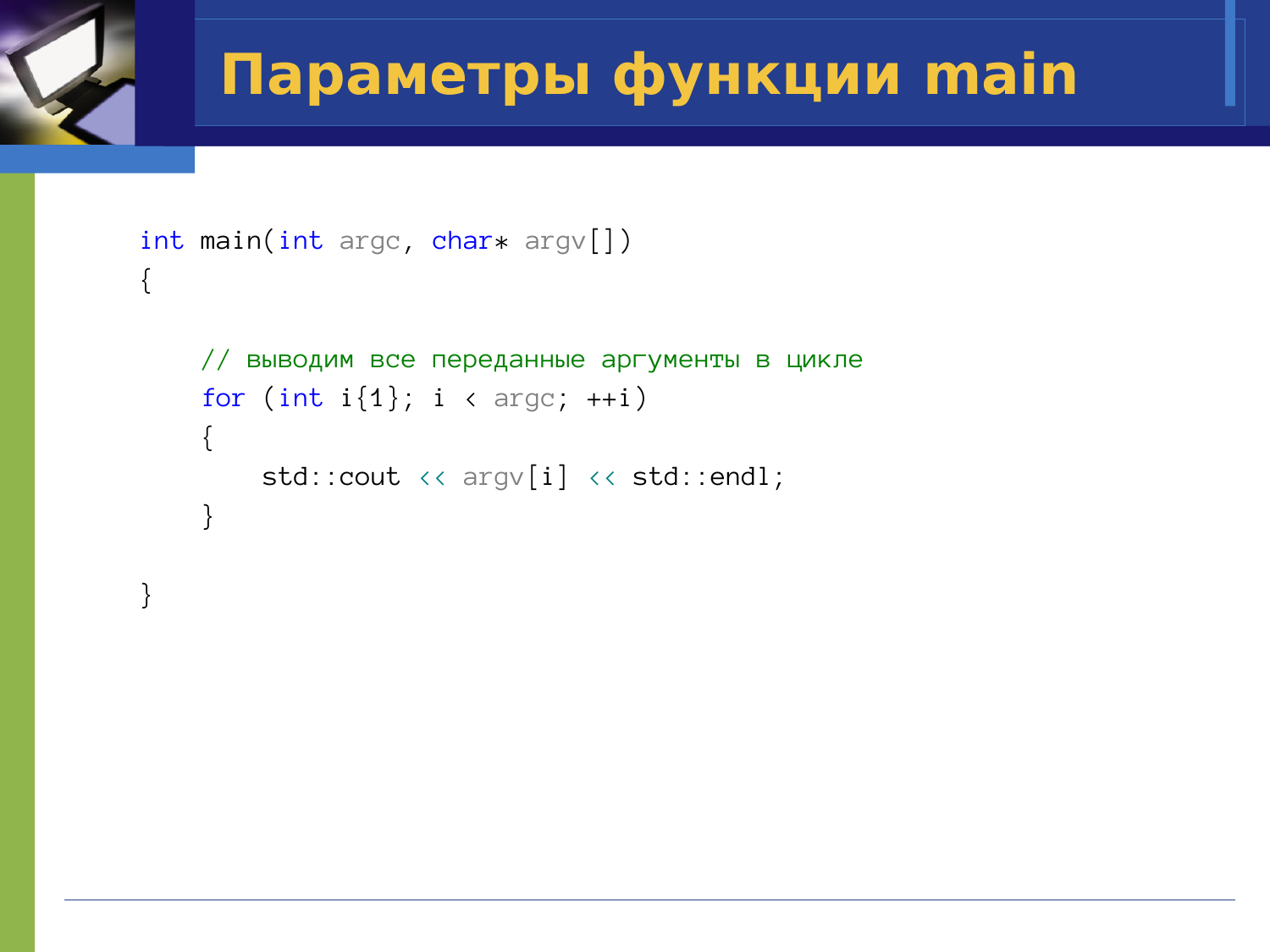

# Параметры функции main

int main(int argc, char* argv[])
{

    // выводим все переданные аргументы в цикле
    for (int i{1}; i < argc; ++i)
    {
        std::cout << argv[i] << std::endl;
    }

}